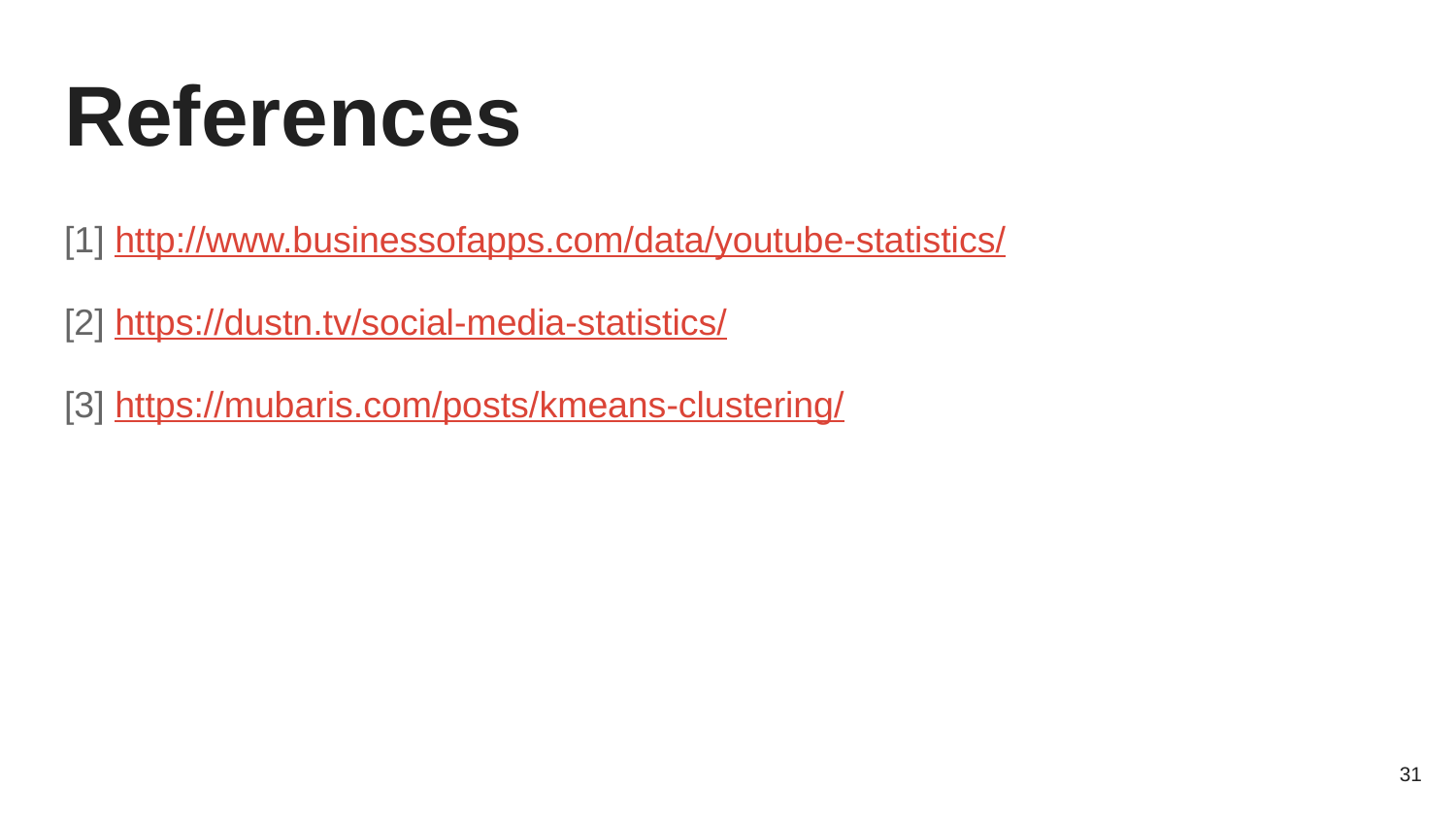

# References
[1] http://www.businessofapps.com/data/youtube-statistics/
[2] https://dustn.tv/social-media-statistics/
[3] https://mubaris.com/posts/kmeans-clustering/

31